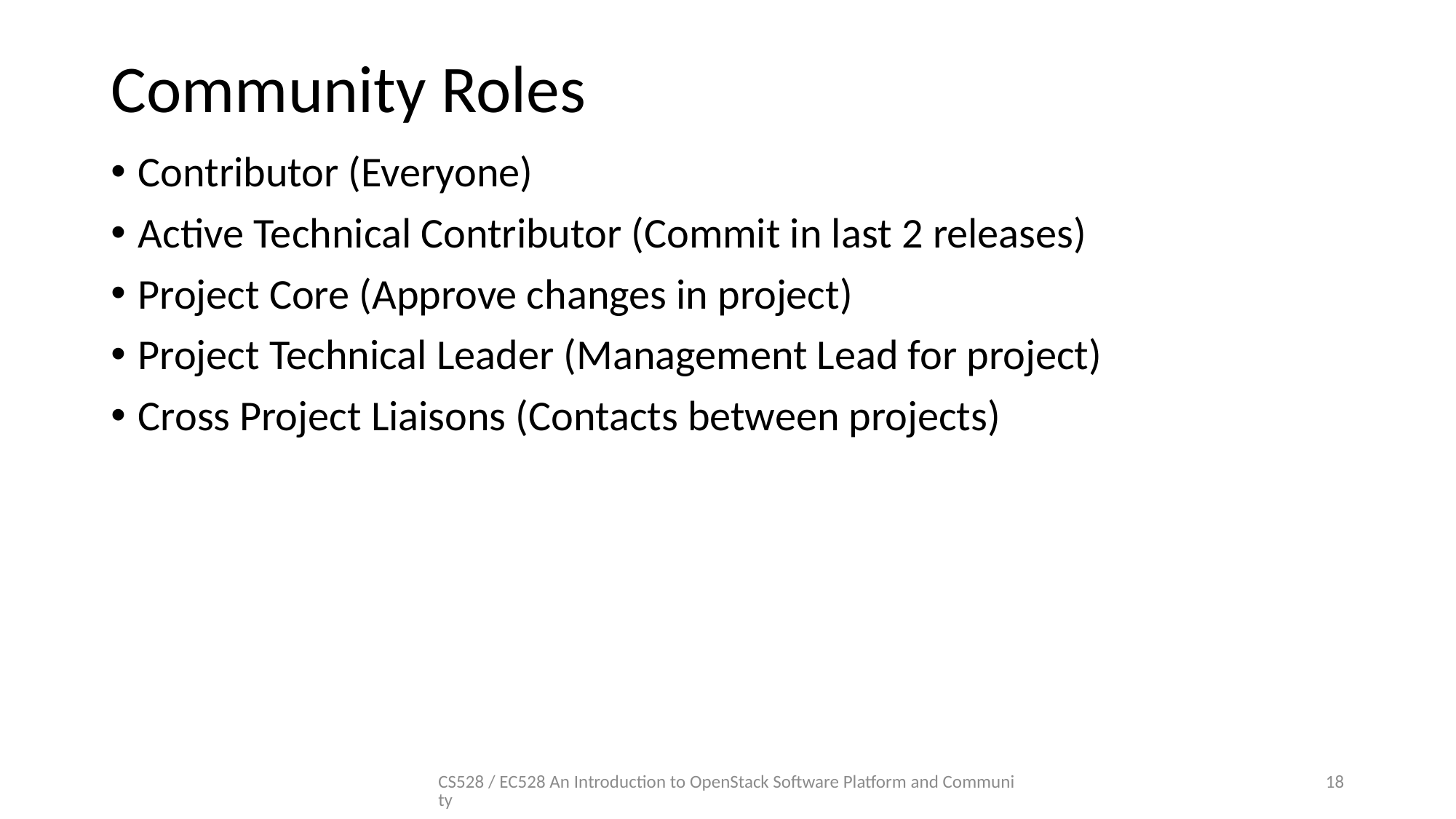

# Community Roles
Contributor (Everyone)
Active Technical Contributor (Commit in last 2 releases)
Project Core (Approve changes in project)
Project Technical Leader (Management Lead for project)
Cross Project Liaisons (Contacts between projects)

CS528 / EC528 An Introduction to OpenStack Software Platform and Community
18